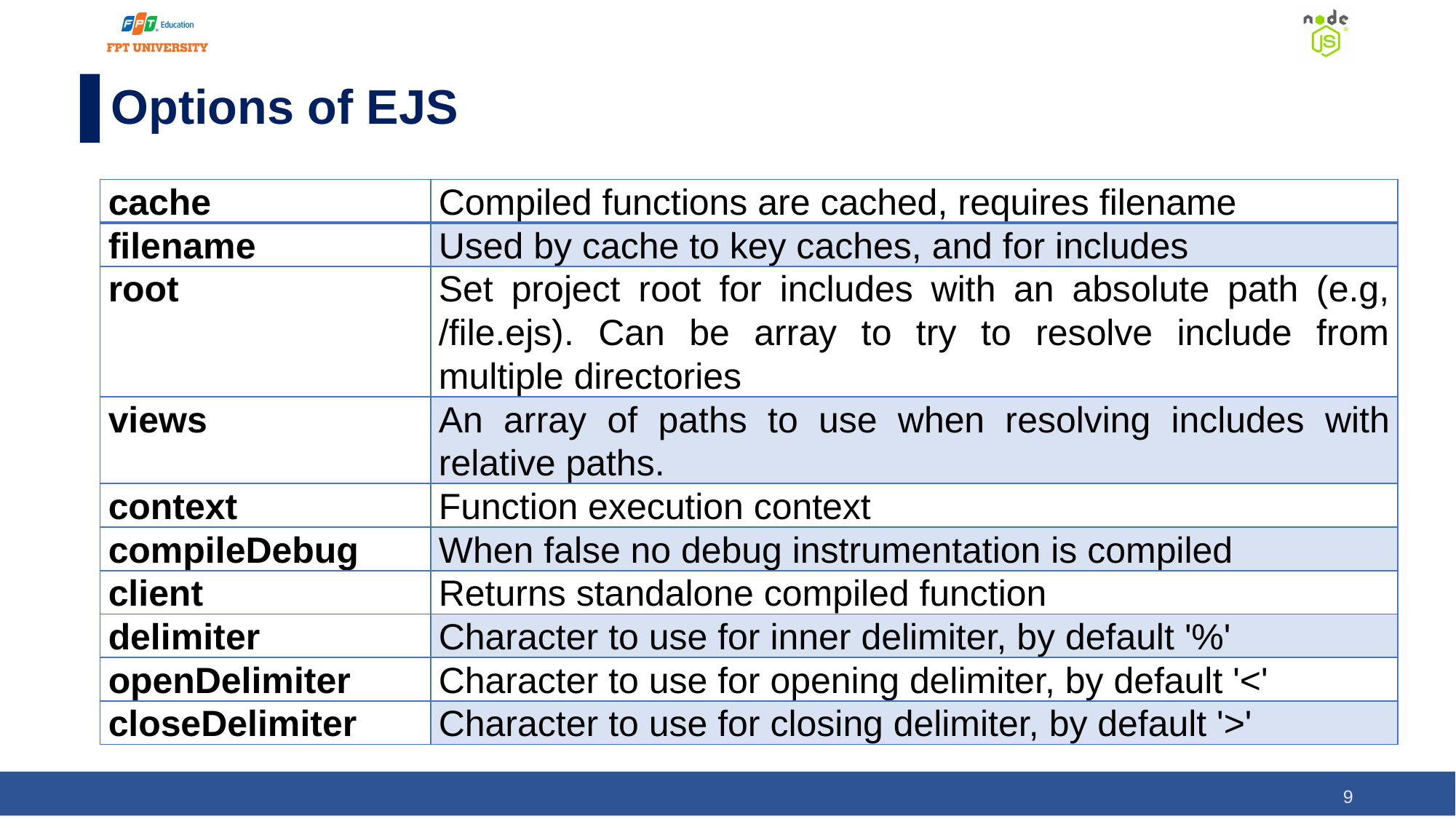

# Options of EJS
| cache | Compiled functions are cached, requires filename |
| --- | --- |
| filename | Used by cache to key caches, and for includes |
| root | Set project root for includes with an absolute path (e.g, /file.ejs). Can be array to try to resolve include from multiple directories |
| views | An array of paths to use when resolving includes with relative paths. |
| context | Function execution context |
| compileDebug | When false no debug instrumentation is compiled |
| client | Returns standalone compiled function |
| delimiter | Character to use for inner delimiter, by default '%' |
| openDelimiter | Character to use for opening delimiter, by default '<' |
| closeDelimiter | Character to use for closing delimiter, by default '>' |
9